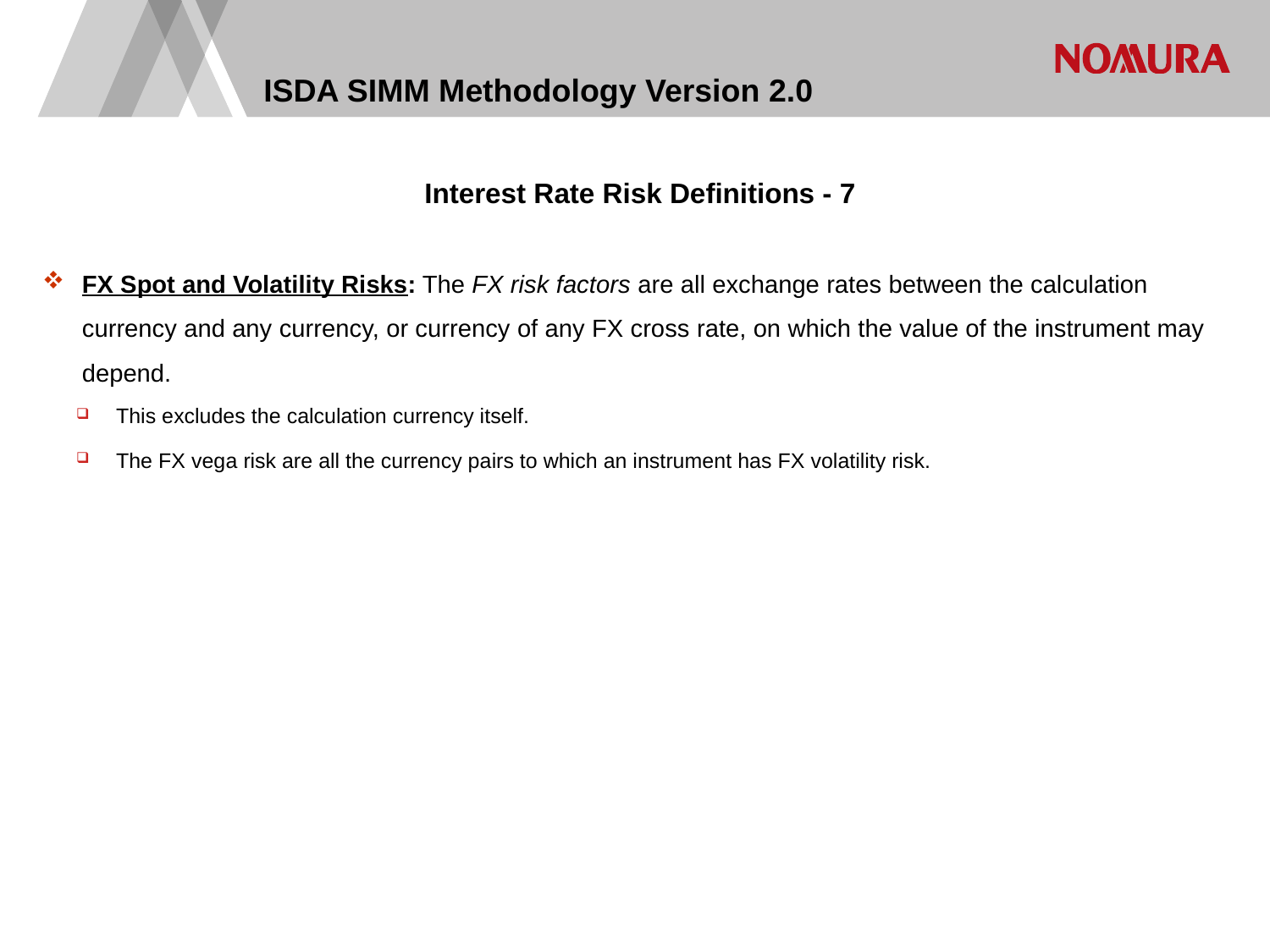

# ISDA SIMM Methodology Version 2.0
Interest Rate Risk Definitions - 7

FX Spot and Volatility Risks: The FX risk factors are all exchange rates between the calculation currency and any currency, or currency of any FX cross rate, on which the value of the instrument may depend.
This excludes the calculation currency itself.
The FX vega risk are all the currency pairs to which an instrument has FX volatility risk.